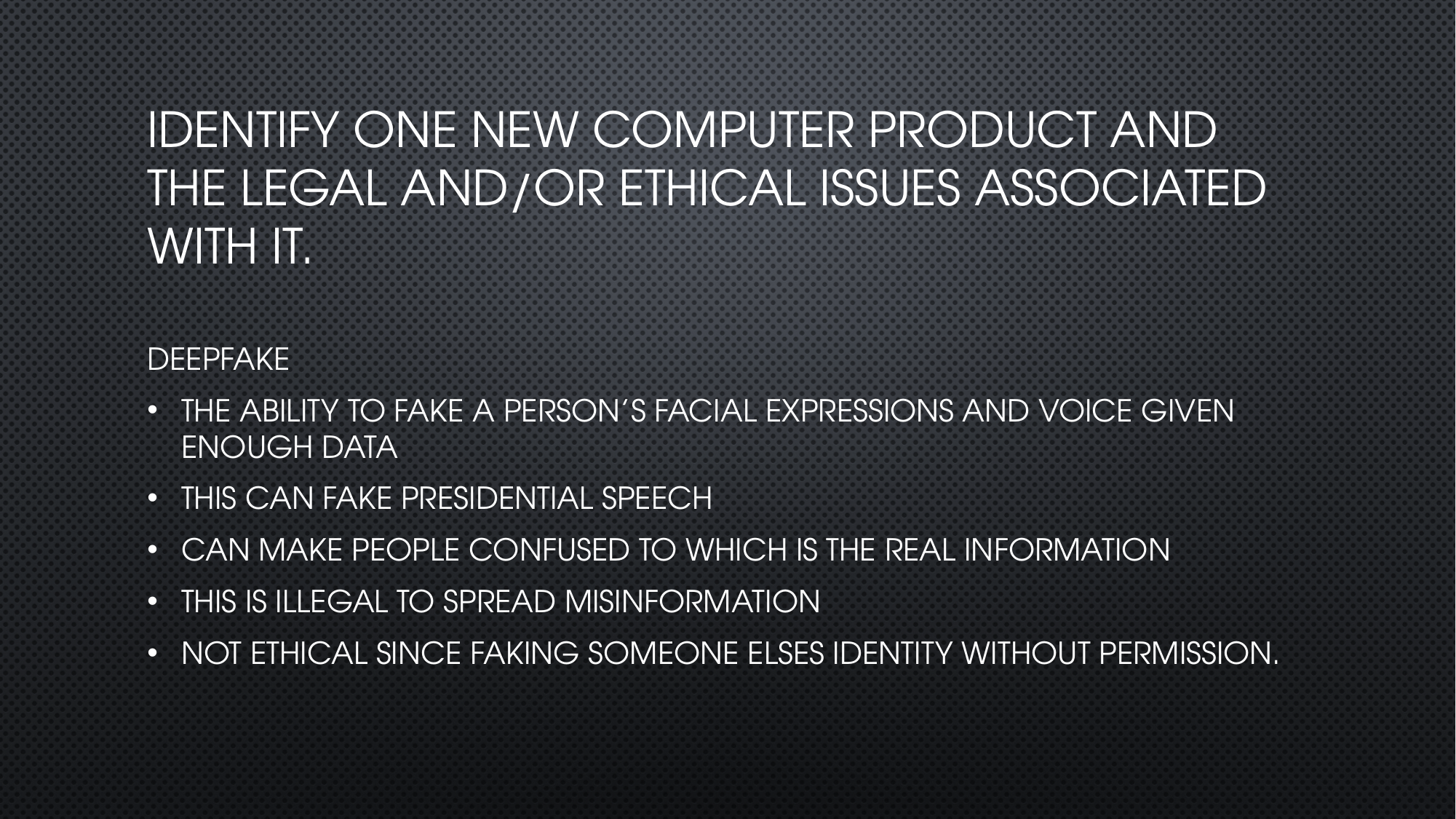

# Identify one new computer product and the legal and/or ethical issues associated with it.
Deepfake
The ability to fake a person’s facial expressions and voice given enough data
This can fake presidential speech
Can make people confused to which is the real information
This is illegal to spread misinformation
Not ethical since faking someone elses identity without permission.